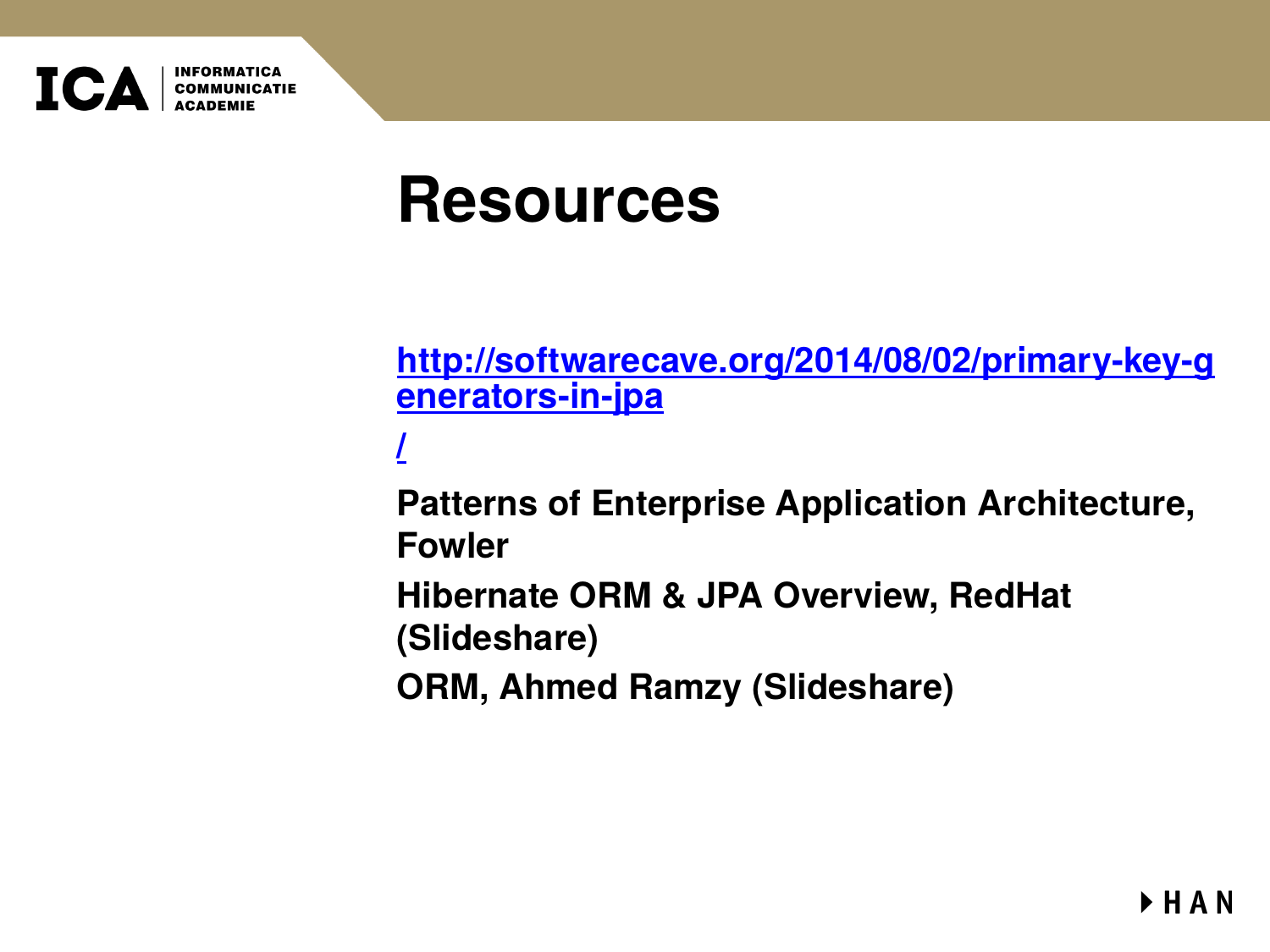

# Resources

http://softwarecave.org/2014/08/02/primary-key-generators-in-jpa/
Patterns of Enterprise Application Architecture, Fowler
Hibernate ORM & JPA Overview, RedHat (Slideshare)
ORM, Ahmed Ramzy (Slideshare)